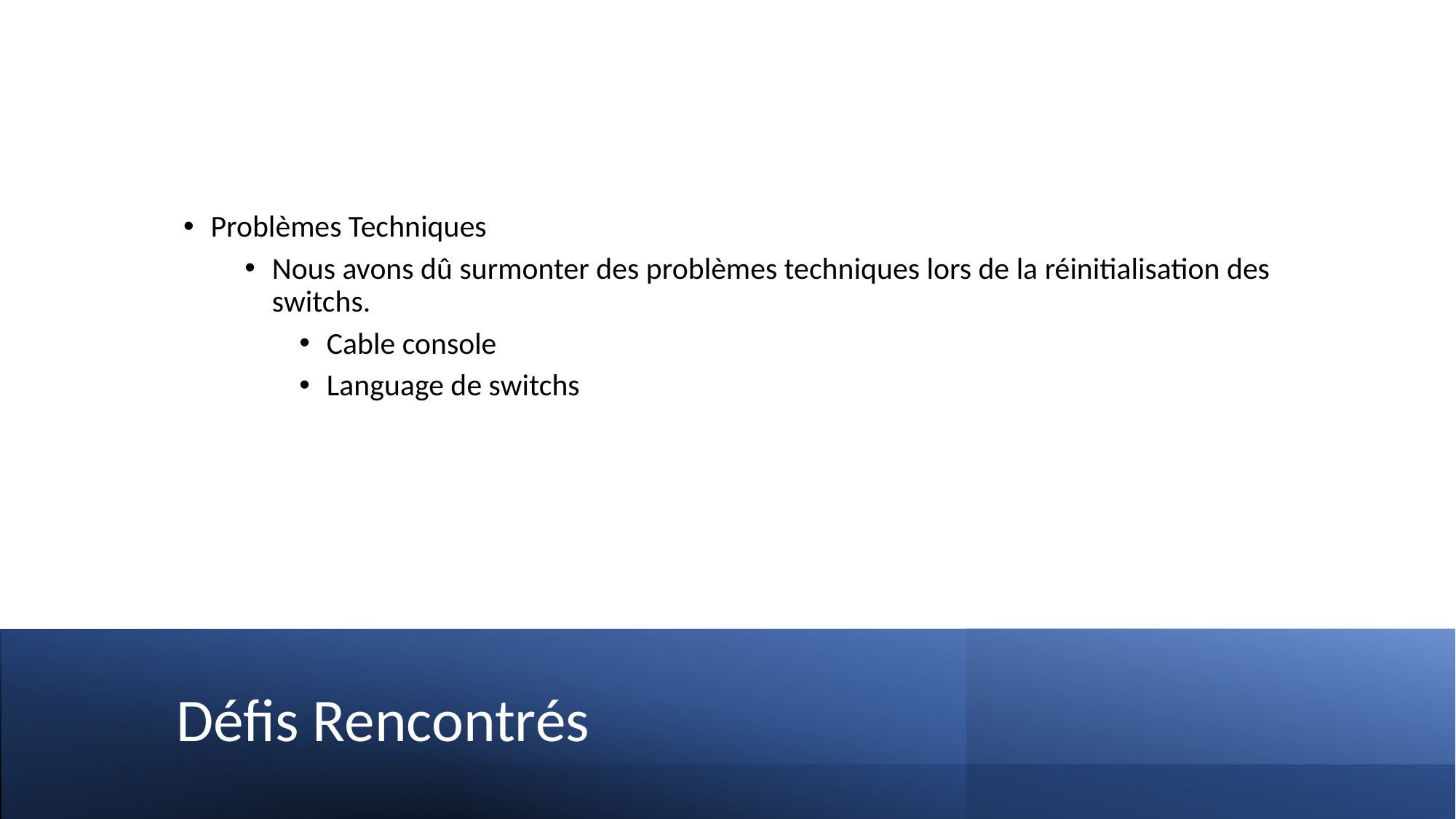

Problèmes Techniques
Nous avons dû surmonter des problèmes techniques lors de la réinitialisation des switchs.
Cable console
Language de switchs

Défis Rencontrés